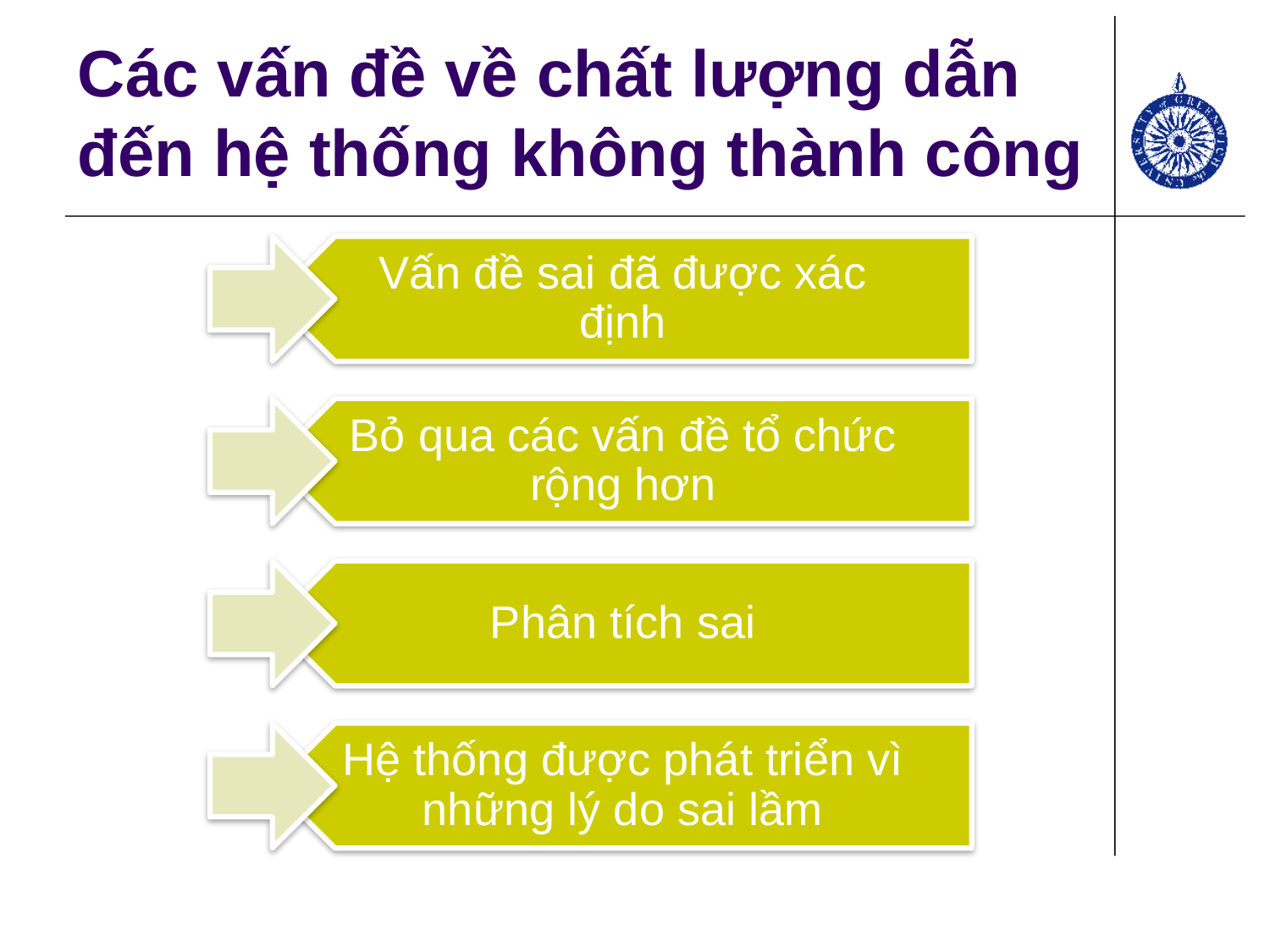

# Các vấn đề về chất lượng dẫn đến hệ thống không thành công
Vấn đề sai đã được xác định
Bỏ qua các vấn đề tổ chức rộng hơn
Phân tích sai
Hệ thống được phát triển vì những lý do sai lầm